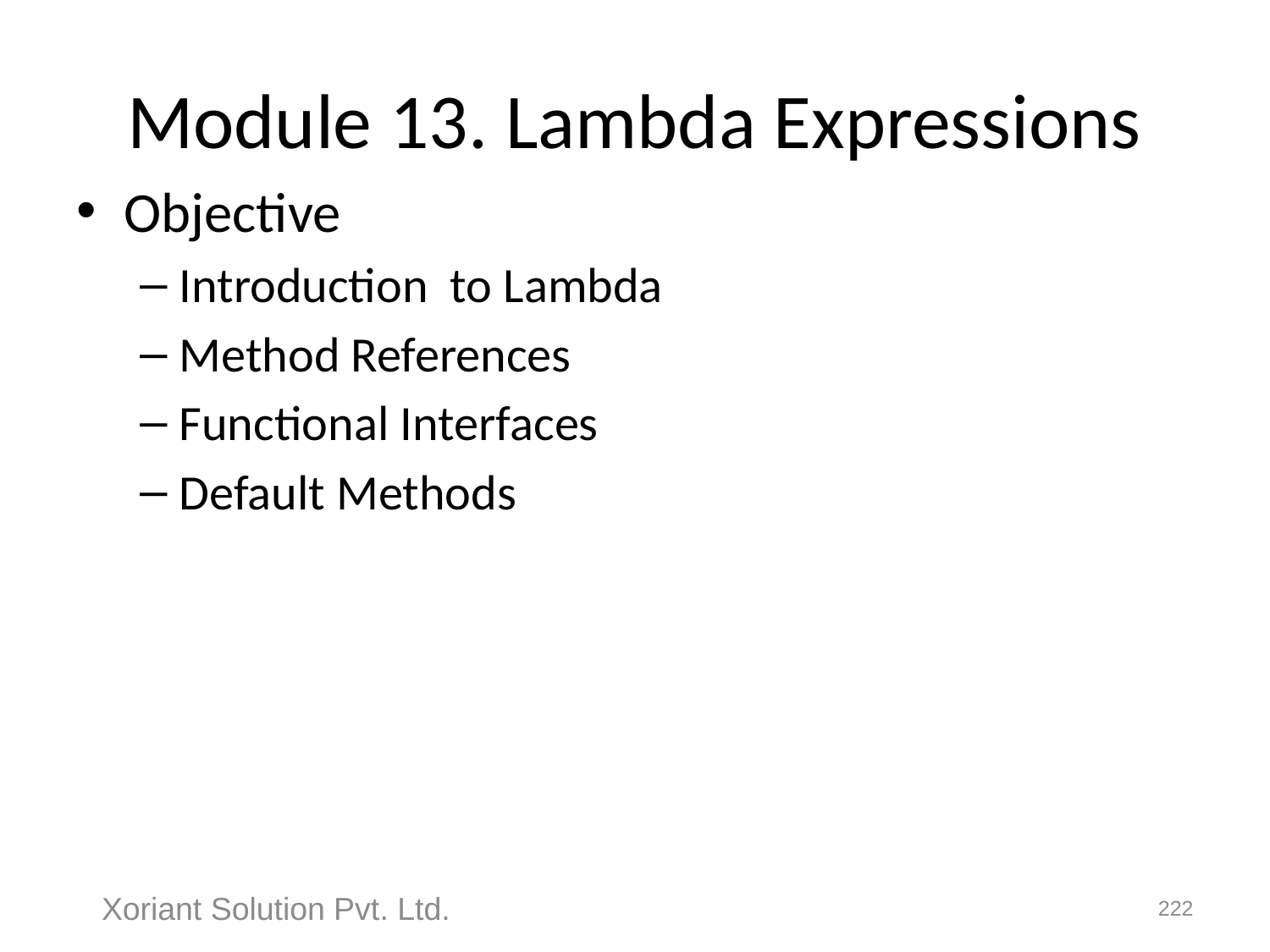

# Module 13. Lambda Expressions
Objective
Introduction  to Lambda
Method References
Functional Interfaces
Default Methods

Xoriant Solution Pvt. Ltd.
222